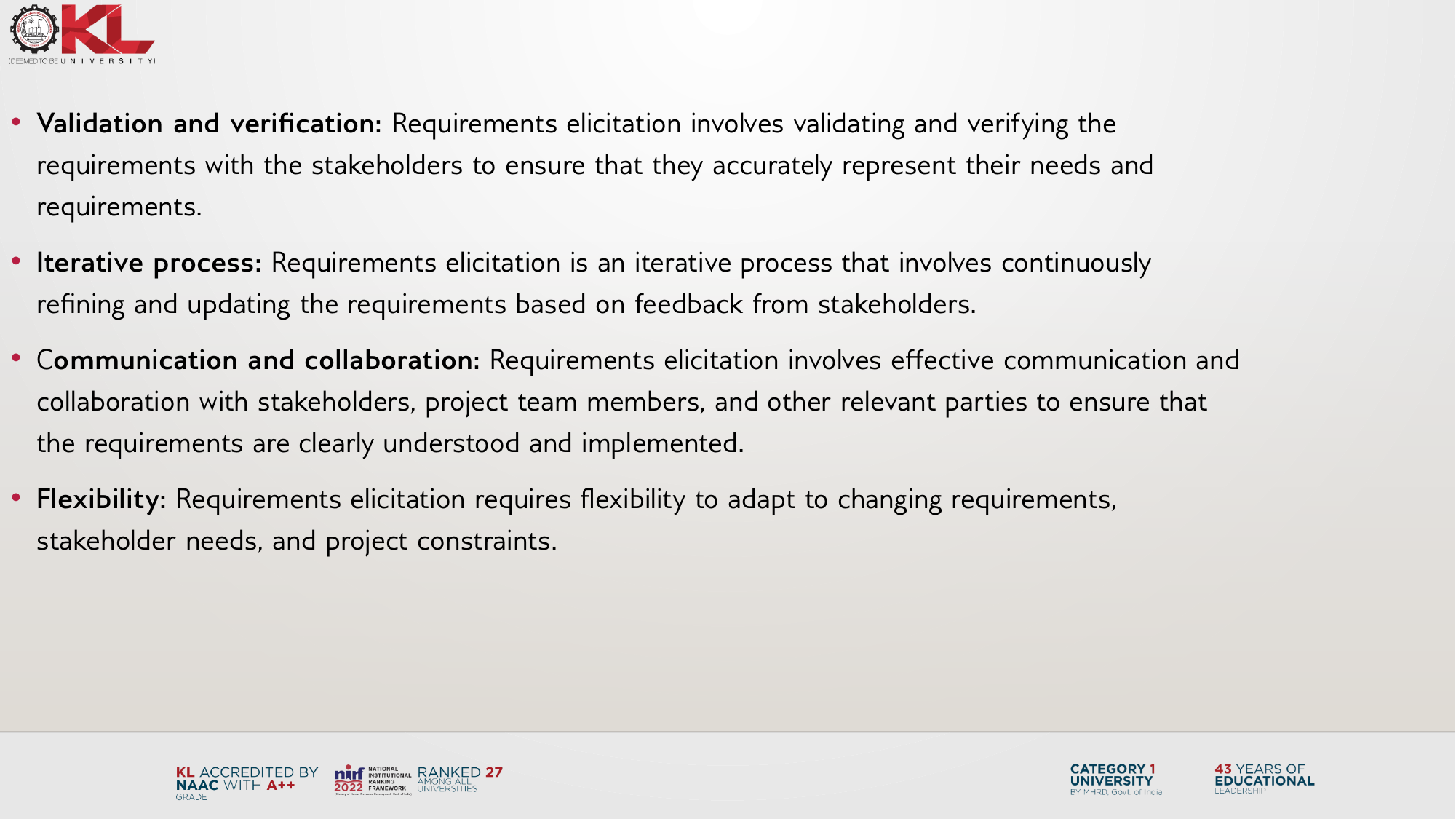

Validation and verification: Requirements elicitation involves validating and verifying the requirements with the stakeholders to ensure that they accurately represent their needs and requirements.
Iterative process: Requirements elicitation is an iterative process that involves continuously refining and updating the requirements based on feedback from stakeholders.
Communication and collaboration: Requirements elicitation involves effective communication and collaboration with stakeholders, project team members, and other relevant parties to ensure that the requirements are clearly understood and implemented.
Flexibility: Requirements elicitation requires flexibility to adapt to changing requirements, stakeholder needs, and project constraints.